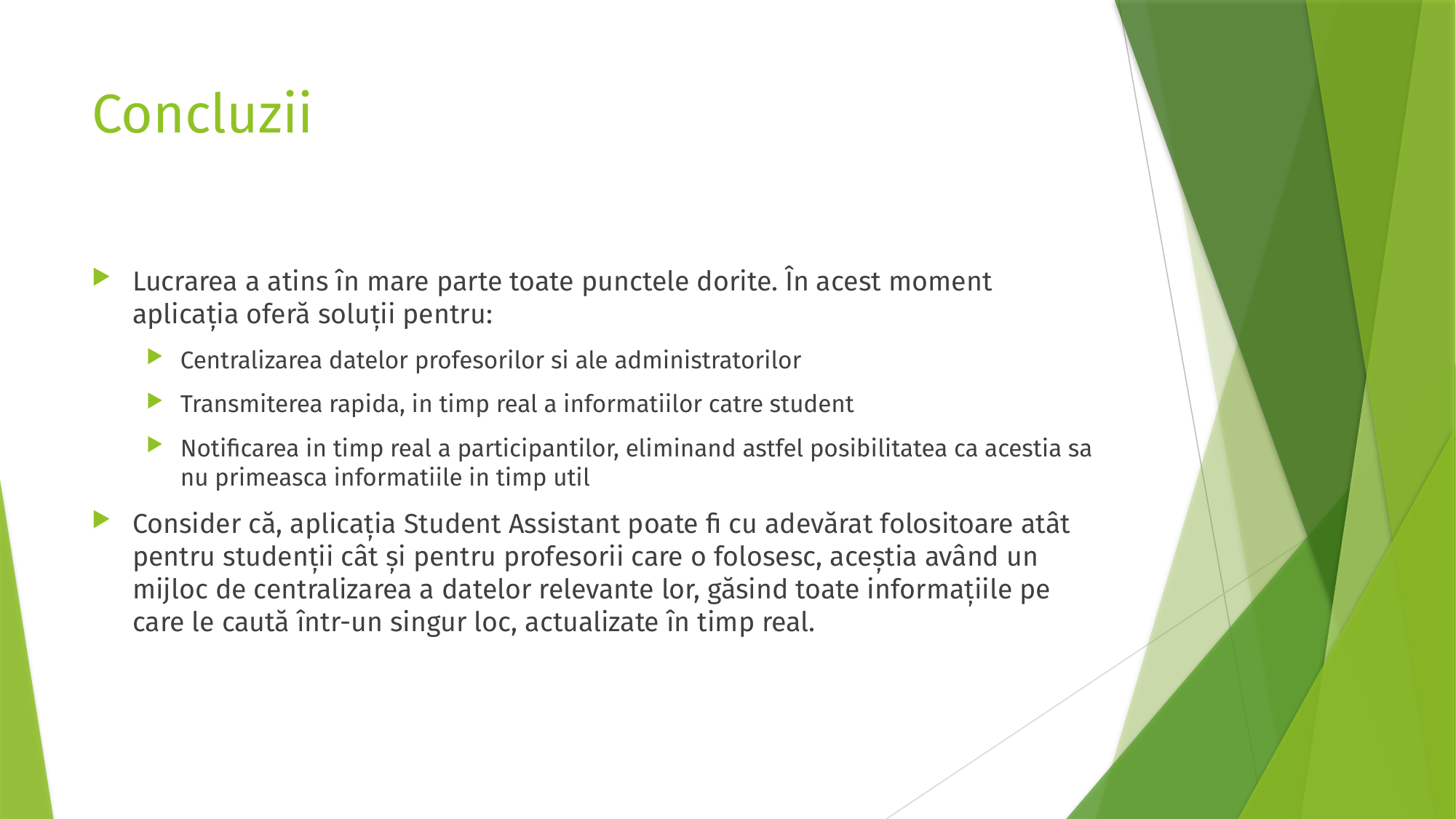

# Concluzii
Lucrarea a atins în mare parte toate punctele dorite. În acest moment aplicația oferă soluții pentru:
Centralizarea datelor profesorilor si ale administratorilor
Transmiterea rapida, in timp real a informatiilor catre student
Notificarea in timp real a participantilor, eliminand astfel posibilitatea ca acestia sa nu primeasca informatiile in timp util
Consider că, aplicația Student Assistant poate fi cu adevărat folositoare atât pentru studenții cât și pentru profesorii care o folosesc, aceștia având un mijloc de centralizarea a datelor relevante lor, găsind toate informațiile pe care le caută într-un singur loc, actualizate în timp real.